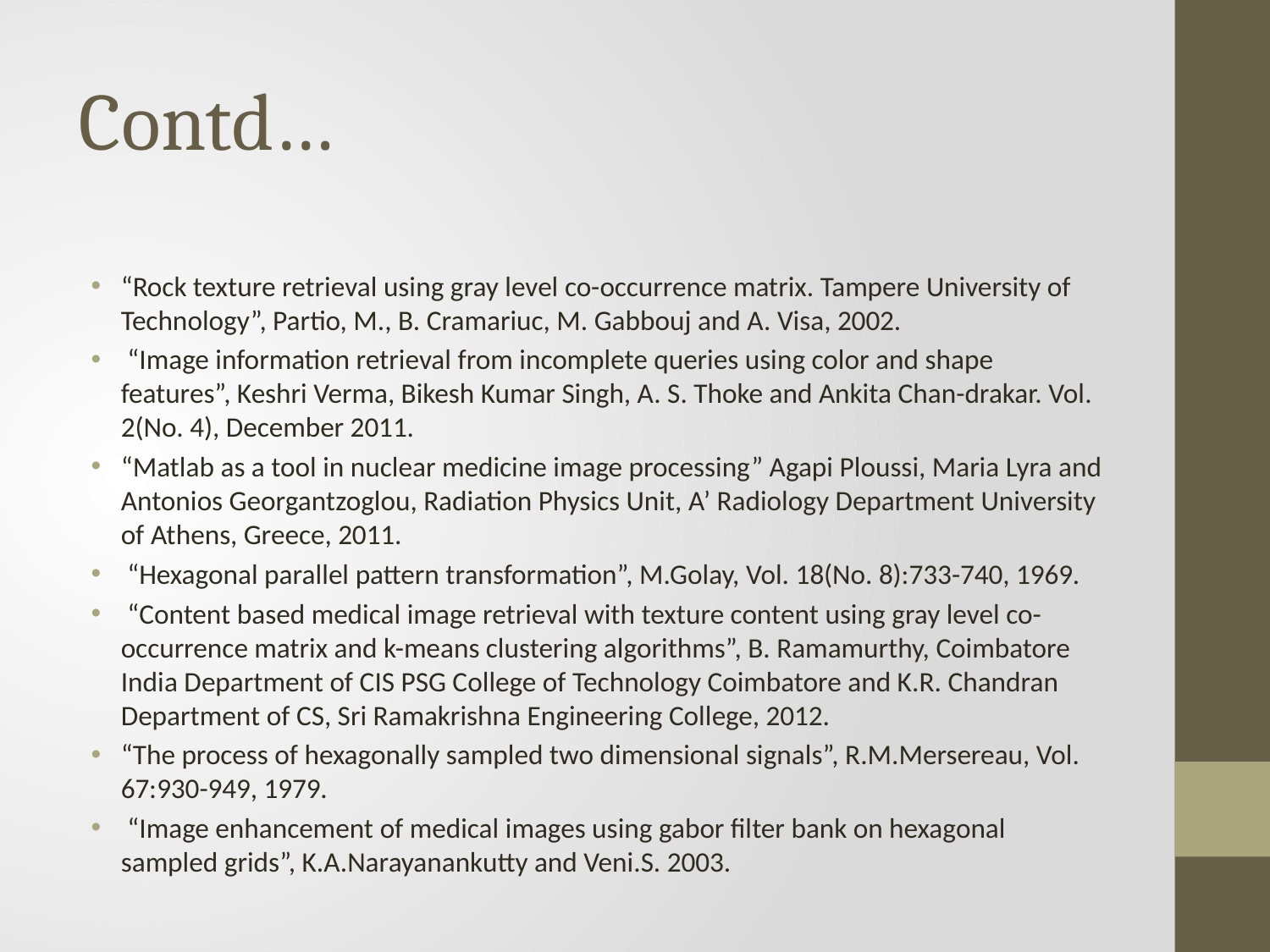

# Contd…

“Rock texture retrieval using gray level co-occurrence matrix. Tampere University of Technology”, Partio, M., B. Cramariuc, M. Gabbouj and A. Visa, 2002.
 “Image information retrieval from incomplete queries using color and shape features”, Keshri Verma, Bikesh Kumar Singh, A. S. Thoke and Ankita Chan-drakar. Vol. 2(No. 4), December 2011.
“Matlab as a tool in nuclear medicine image processing” Agapi Ploussi, Maria Lyra and Antonios Georgantzoglou, Radiation Physics Unit, A’ Radiology Department University of Athens, Greece, 2011.
 “Hexagonal parallel pattern transformation”, M.Golay, Vol. 18(No. 8):733-740, 1969.
 “Content based medical image retrieval with texture content using gray level co-occurrence matrix and k-means clustering algorithms”, B. Ramamurthy, Coimbatore India Department of CIS PSG College of Technology Coimbatore and K.R. Chandran Department of CS, Sri Ramakrishna Engineering College, 2012.
“The process of hexagonally sampled two dimensional signals”, R.M.Mersereau, Vol. 67:930-949, 1979.
 “Image enhancement of medical images using gabor filter bank on hexagonal sampled grids”, K.A.Narayanankutty and Veni.S. 2003.